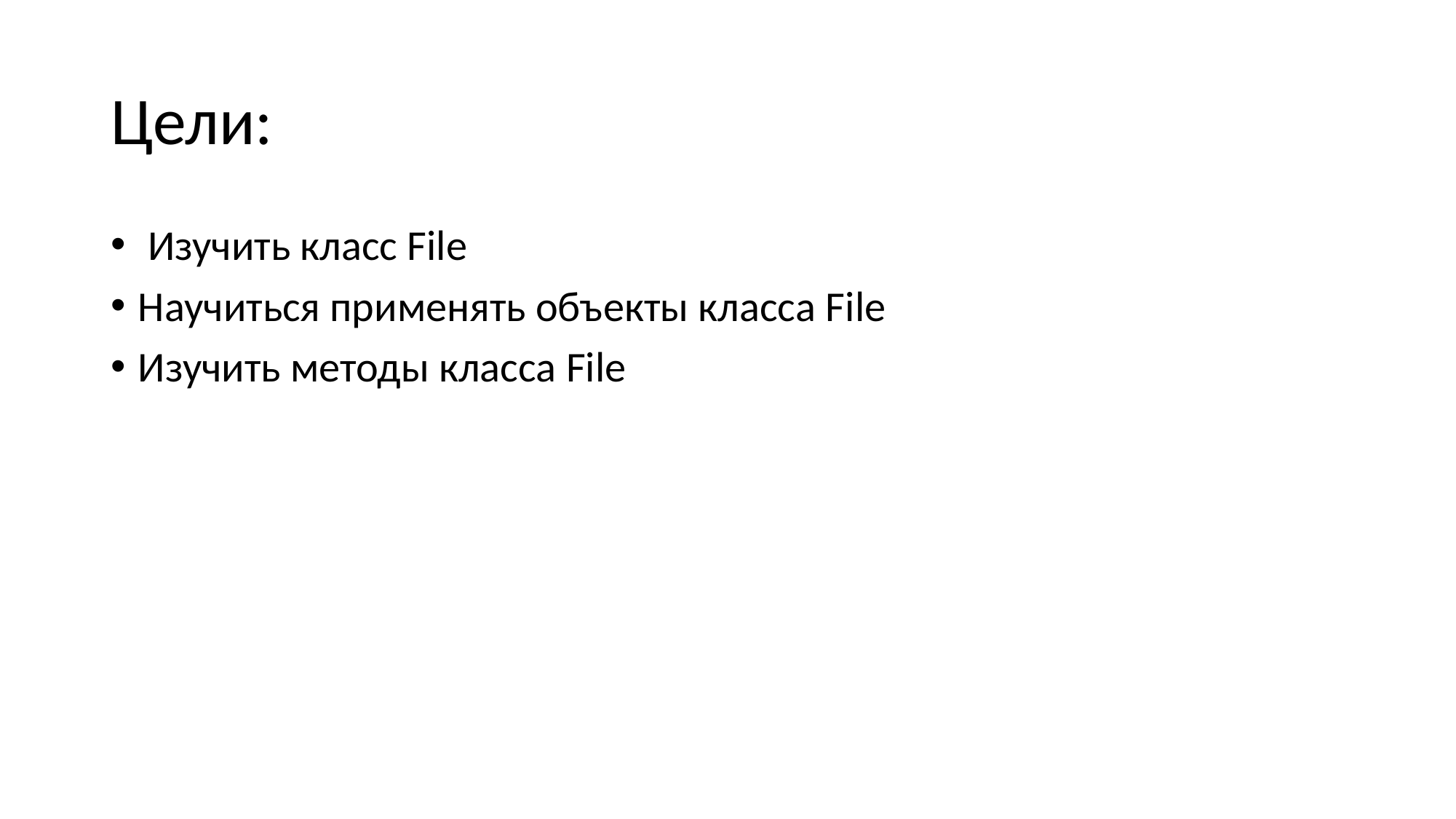

# Цели:
 Изучить класс File
Научиться применять объекты класса File
Изучить методы класса File